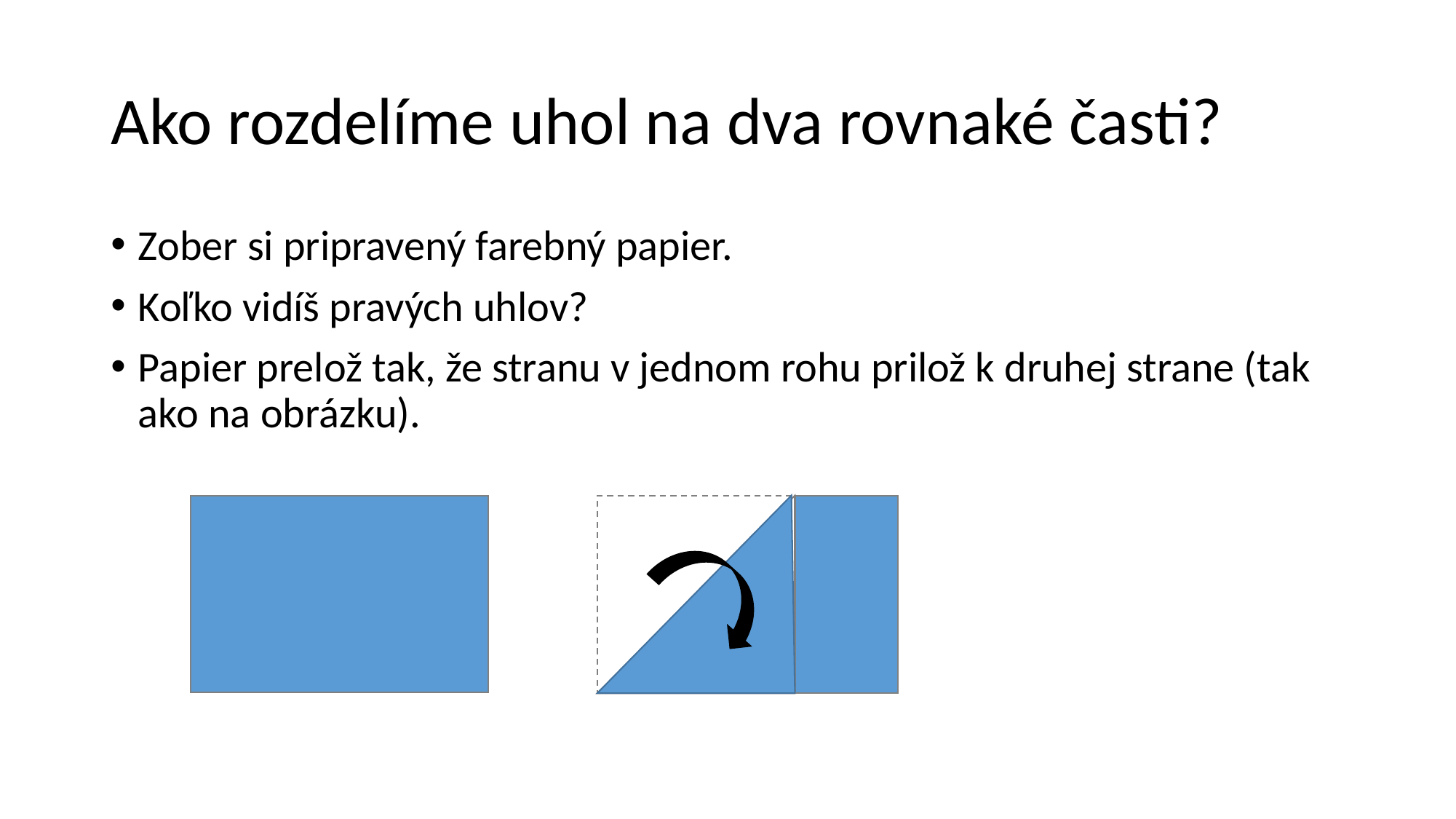

# Ako rozdelíme uhol na dva rovnaké časti?
Zober si pripravený farebný papier.
Koľko vidíš pravých uhlov?
Papier prelož tak, že stranu v jednom rohu prilož k druhej strane (tak ako na obrázku).